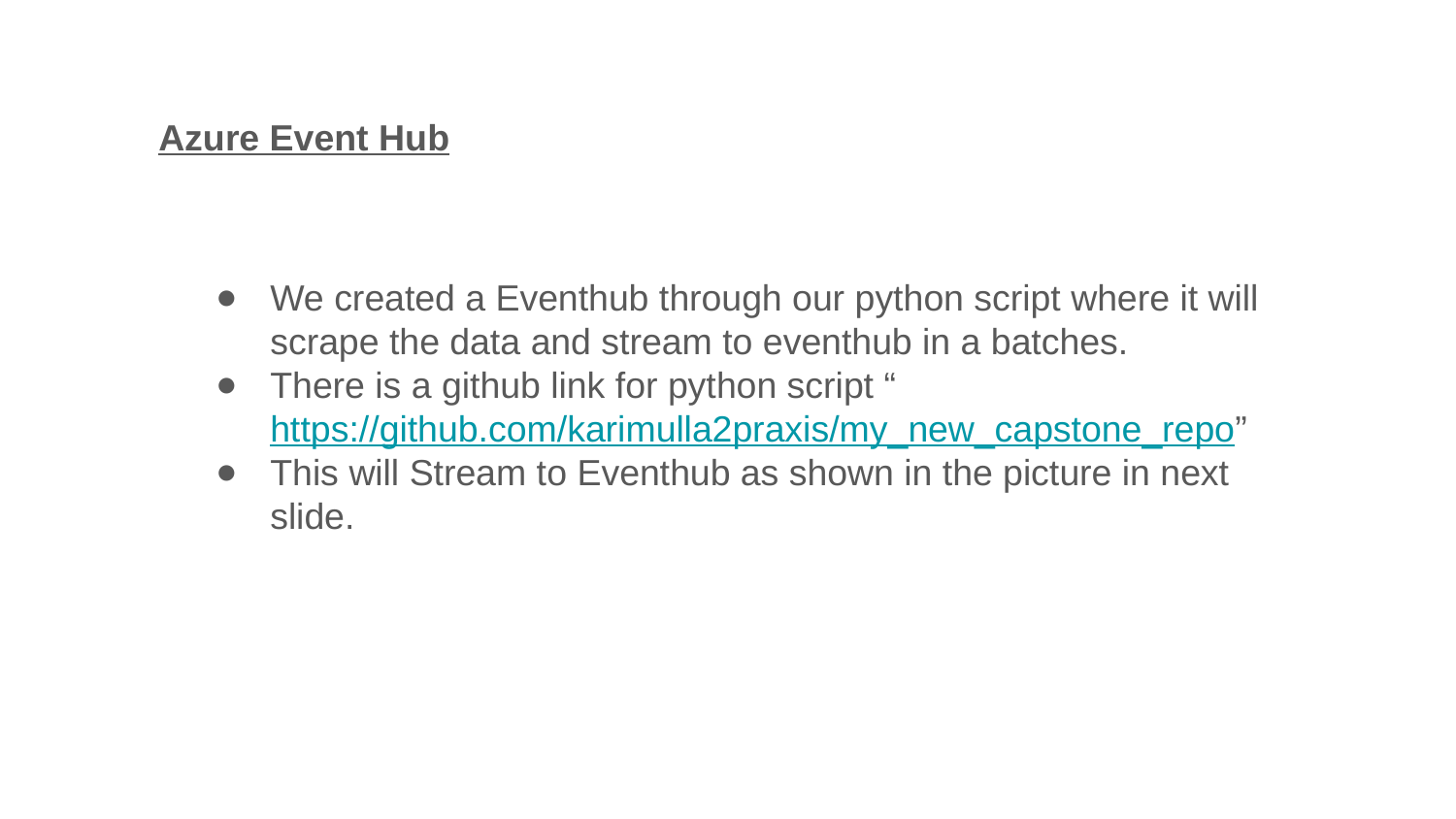

Azure Event Hub
We created a Eventhub through our python script where it will scrape the data and stream to eventhub in a batches.
There is a github link for python script “https://github.com/karimulla2praxis/my_new_capstone_repo”
This will Stream to Eventhub as shown in the picture in next slide.